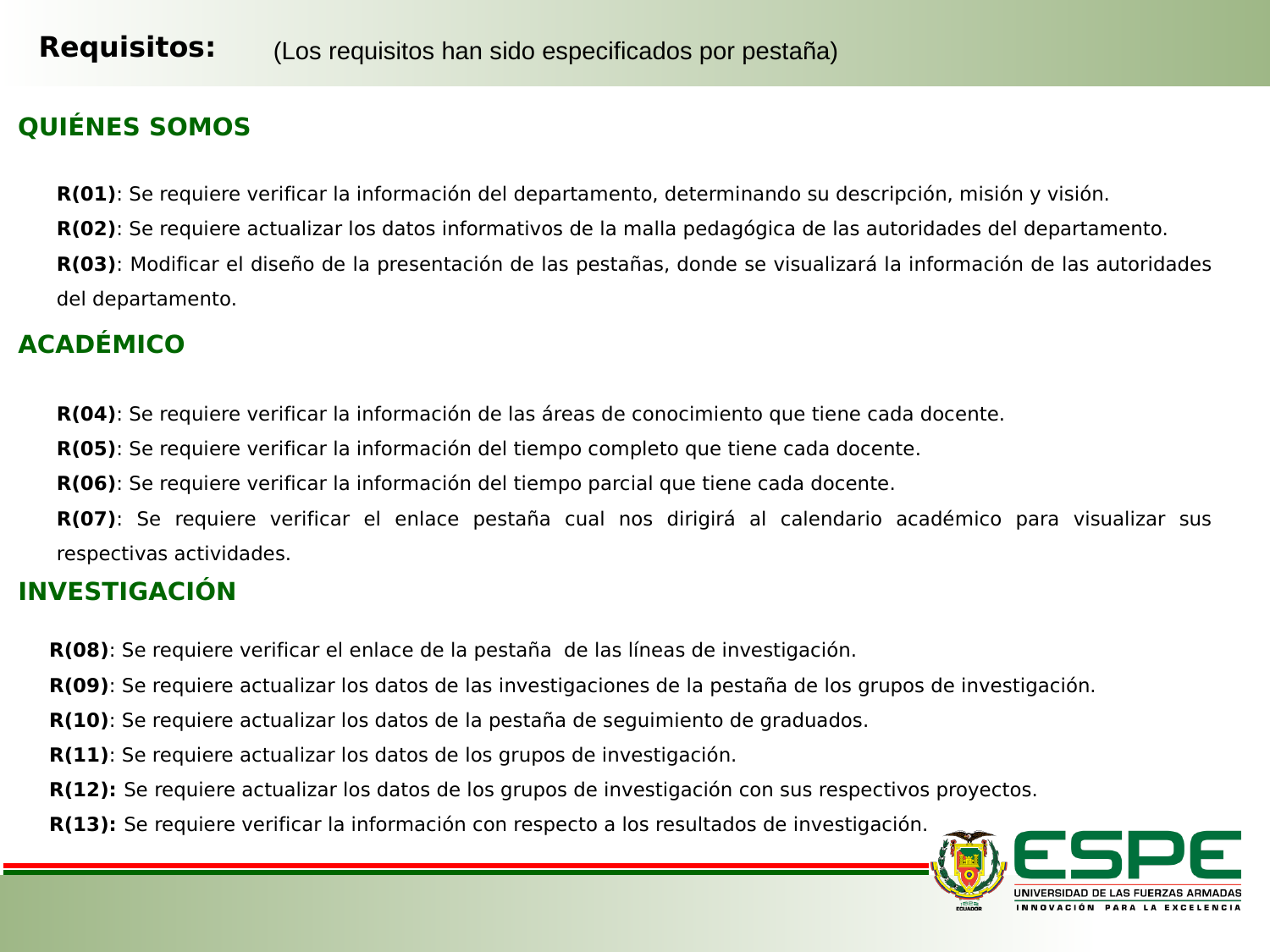

Requisitos:
(Los requisitos han sido especificados por pestaña)
QUIÉNES SOMOS
R(01): Se requiere verificar la información del departamento, determinando su descripción, misión y visión.
R(02): Se requiere actualizar los datos informativos de la malla pedagógica de las autoridades del departamento.
R(03): Modificar el diseño de la presentación de las pestañas, donde se visualizará la información de las autoridades del departamento.
ACADÉMICO
R(04): Se requiere verificar la información de las áreas de conocimiento que tiene cada docente.
R(05): Se requiere verificar la información del tiempo completo que tiene cada docente.
R(06): Se requiere verificar la información del tiempo parcial que tiene cada docente.
R(07): Se requiere verificar el enlace pestaña cual nos dirigirá al calendario académico para visualizar sus respectivas actividades.
INVESTIGACIÓN
R(08): Se requiere verificar el enlace de la pestaña  de las líneas de investigación.
R(09): Se requiere actualizar los datos de las investigaciones de la pestaña de los grupos de investigación.
R(10): Se requiere actualizar los datos de la pestaña de seguimiento de graduados.
R(11): Se requiere actualizar los datos de los grupos de investigación.
R(12): Se requiere actualizar los datos de los grupos de investigación con sus respectivos proyectos.
R(13): Se requiere verificar la información con respecto a los resultados de investigación.